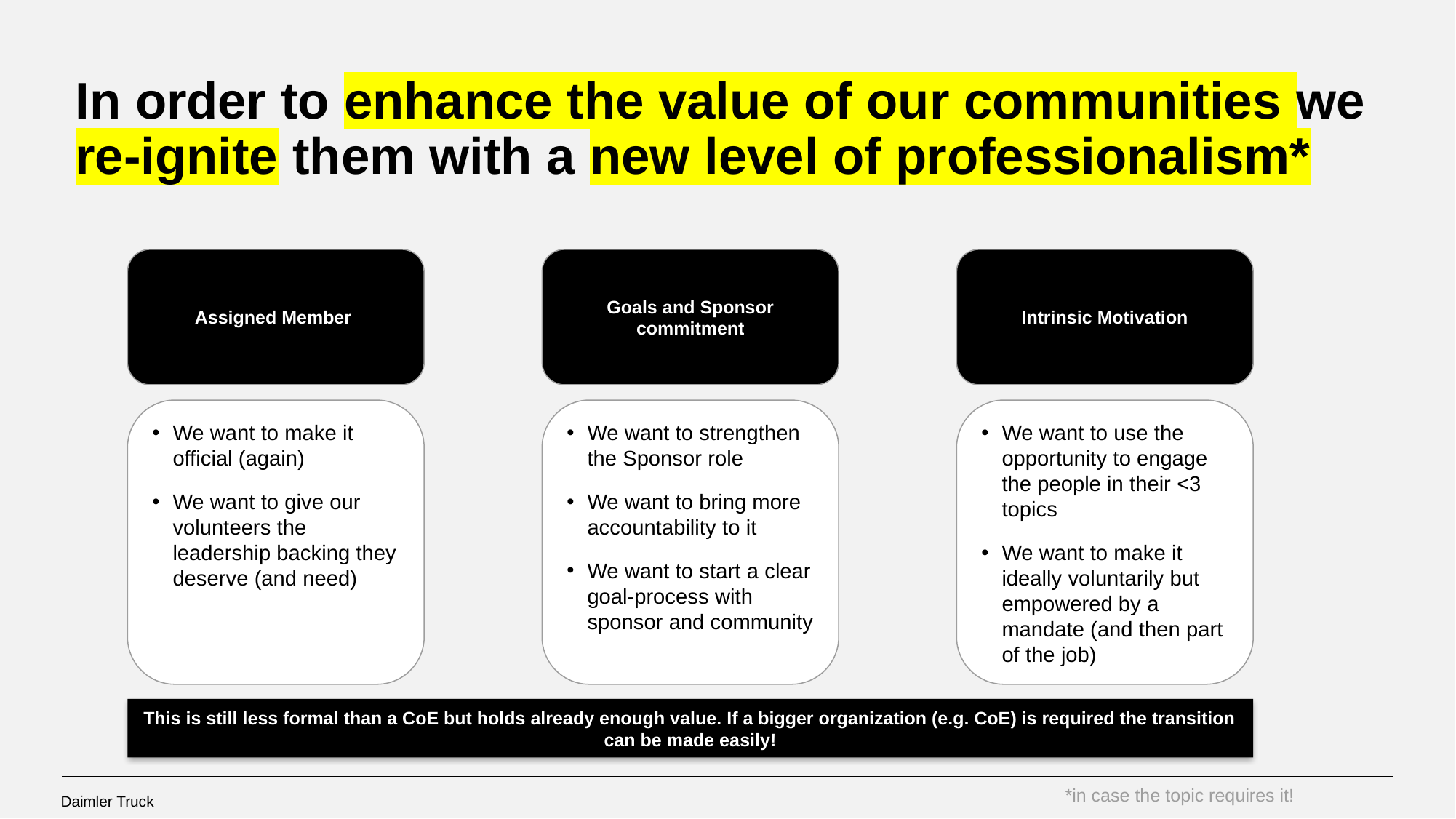

# In order to enhance the value of our communities we re-ignite them with a new level of professionalism*
Assigned Member
Goals and Sponsor commitment
Intrinsic Motivation
We want to make it official (again)
We want to give our volunteers the leadership backing they deserve (and need)

We want to strengthen the Sponsor role
We want to bring more accountability to it
We want to start a clear goal-process with sponsor and community

We want to use the opportunity to engage the people in their <3 topics
We want to make it ideally voluntarily but empowered by a mandate (and then part of the job)

This is still less formal than a CoE but holds already enough value. If a bigger organization (e.g. CoE) is required the transition can be made easily!
*in case the topic requires it!